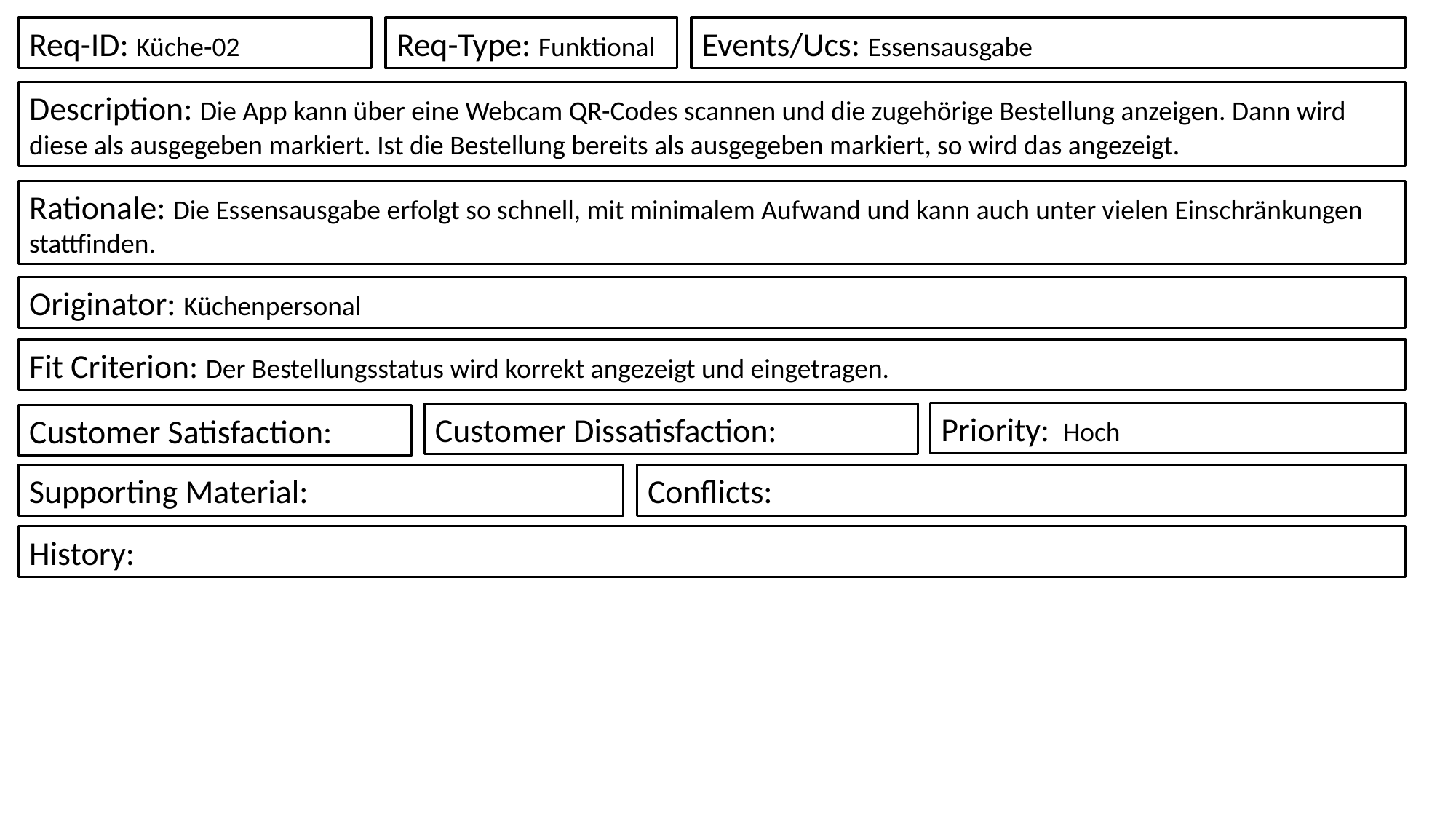

Req-Type: Funktional
Events/Ucs: Essensausgabe
Req-ID: Küche-02
Description: Die App kann über eine Webcam QR-Codes scannen und die zugehörige Bestellung anzeigen. Dann wird diese als ausgegeben markiert. Ist die Bestellung bereits als ausgegeben markiert, so wird das angezeigt.
Rationale: Die Essensausgabe erfolgt so schnell, mit minimalem Aufwand und kann auch unter vielen Einschränkungen stattfinden.
Originator: Küchenpersonal
Fit Criterion: Der Bestellungsstatus wird korrekt angezeigt und eingetragen.
Priority:  Hoch
Customer Dissatisfaction:
Customer Satisfaction:
Conflicts:
Supporting Material:
History: